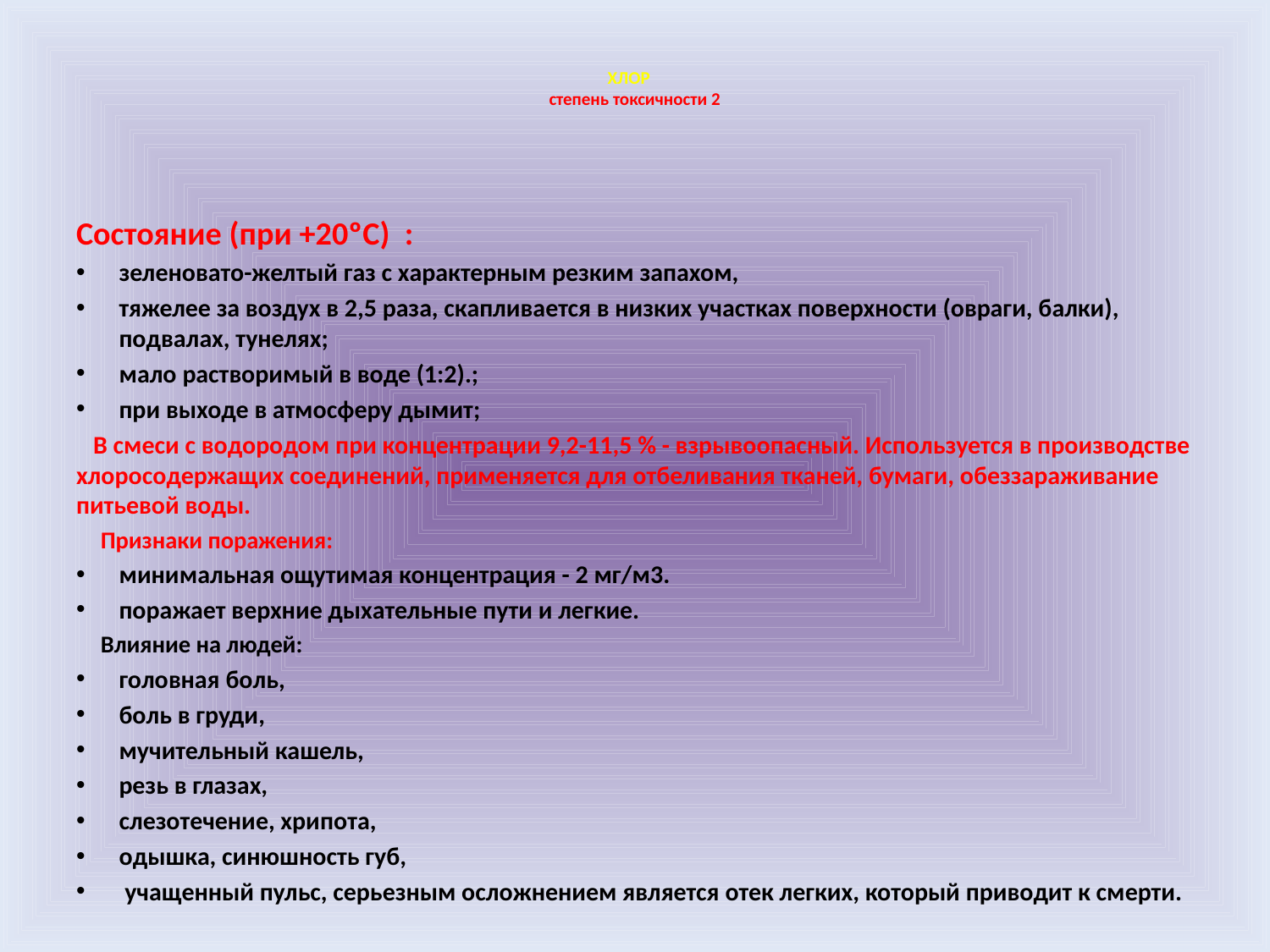

# ХЛОР степень токсичности 2
Состояние (при +20ºС)  :
зеленовато-желтый газ с характерным резким запахом,
тяжелее за воздух в 2,5 раза, скапливается в низких участках поверхности (овраги, балки), подвалах, тунелях;
мало растворимый в воде (1:2).;
при выходе в атмосферу дымит;
   В смеси с водородом при концентрации 9,2-11,5 % - взрывоопасный. Используется в производстве хлоросодержащих соединений, применяется для отбеливания тканей, бумаги, обеззараживание питьевой воды.
     Признаки поражения:
минимальная ощутимая концентрация - 2 мг/м3.
поражает верхние дыхательные пути и легкие.
     Влияние на людей:
головная боль,
боль в груди,
мучительный кашель,
резь в глазах,
слезотечение, хрипота,
одышка, синюшность губ,
 учащенный пульс, серьезным осложнением является отек легких, который приводит к смерти.